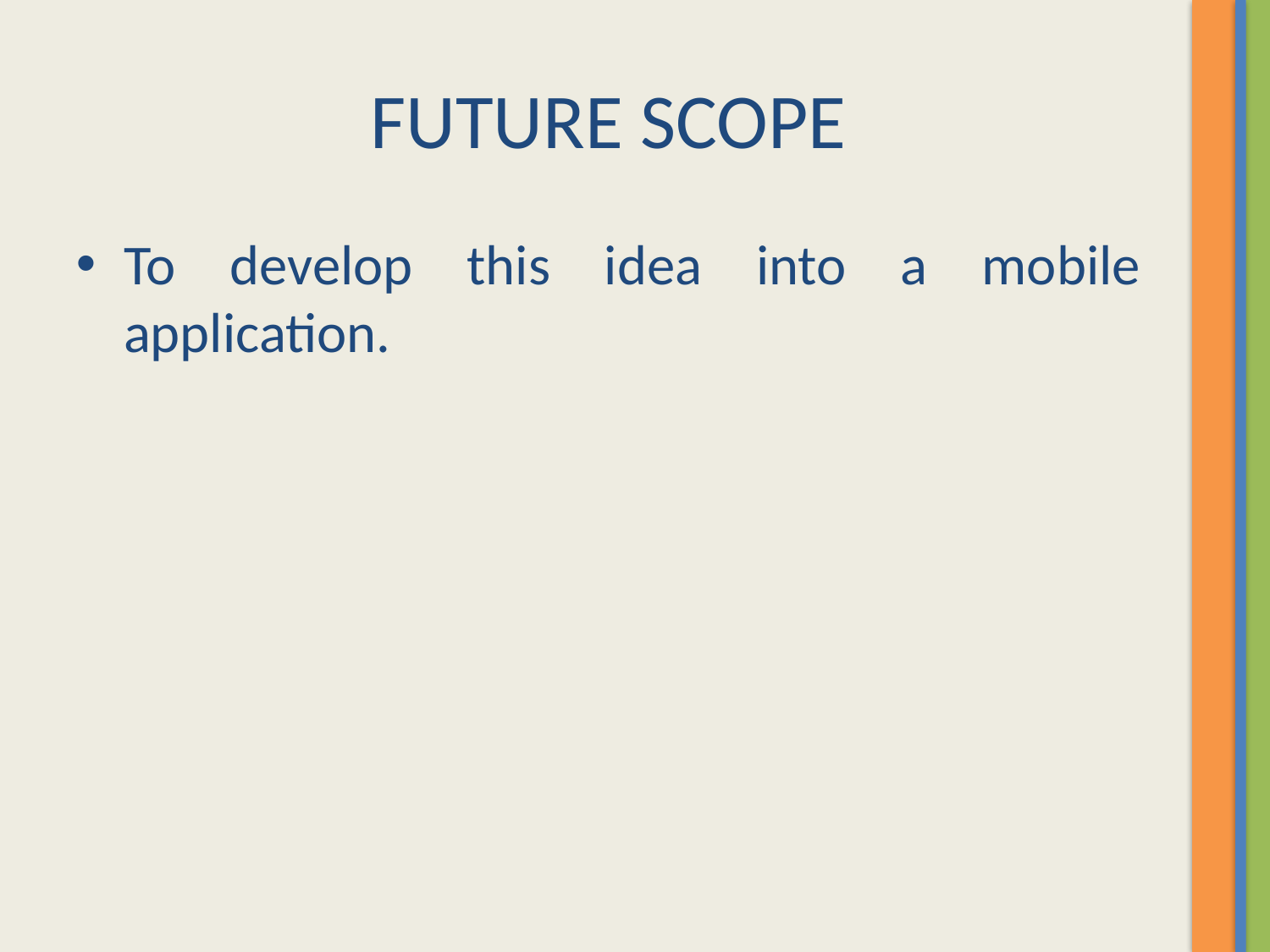

# FUTURE SCOPE
To develop this idea into a mobile application.